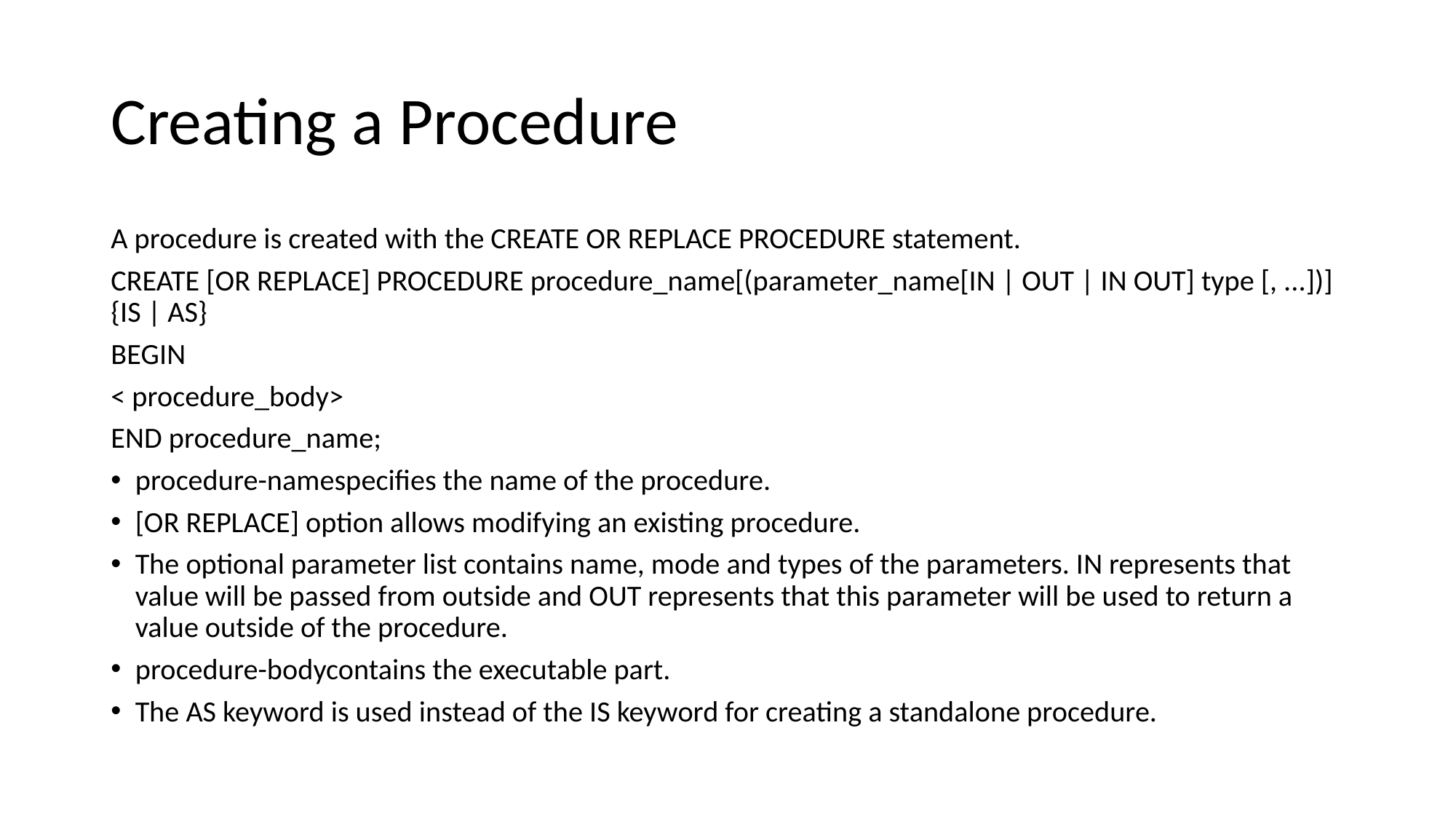

# Creating a Procedure
A procedure is created with the CREATE OR REPLACE PROCEDURE statement.
CREATE [OR REPLACE] PROCEDURE procedure_name[(parameter_name[IN | OUT | IN OUT] type [, ...])] {IS | AS}
BEGIN
< procedure_body>
END procedure_name;
procedure-namespecifies the name of the procedure.
[OR REPLACE] option allows modifying an existing procedure.
The optional parameter list contains name, mode and types of the parameters. IN represents that value will be passed from outside and OUT represents that this parameter will be used to return a value outside of the procedure.
procedure-bodycontains the executable part.
The AS keyword is used instead of the IS keyword for creating a standalone procedure.